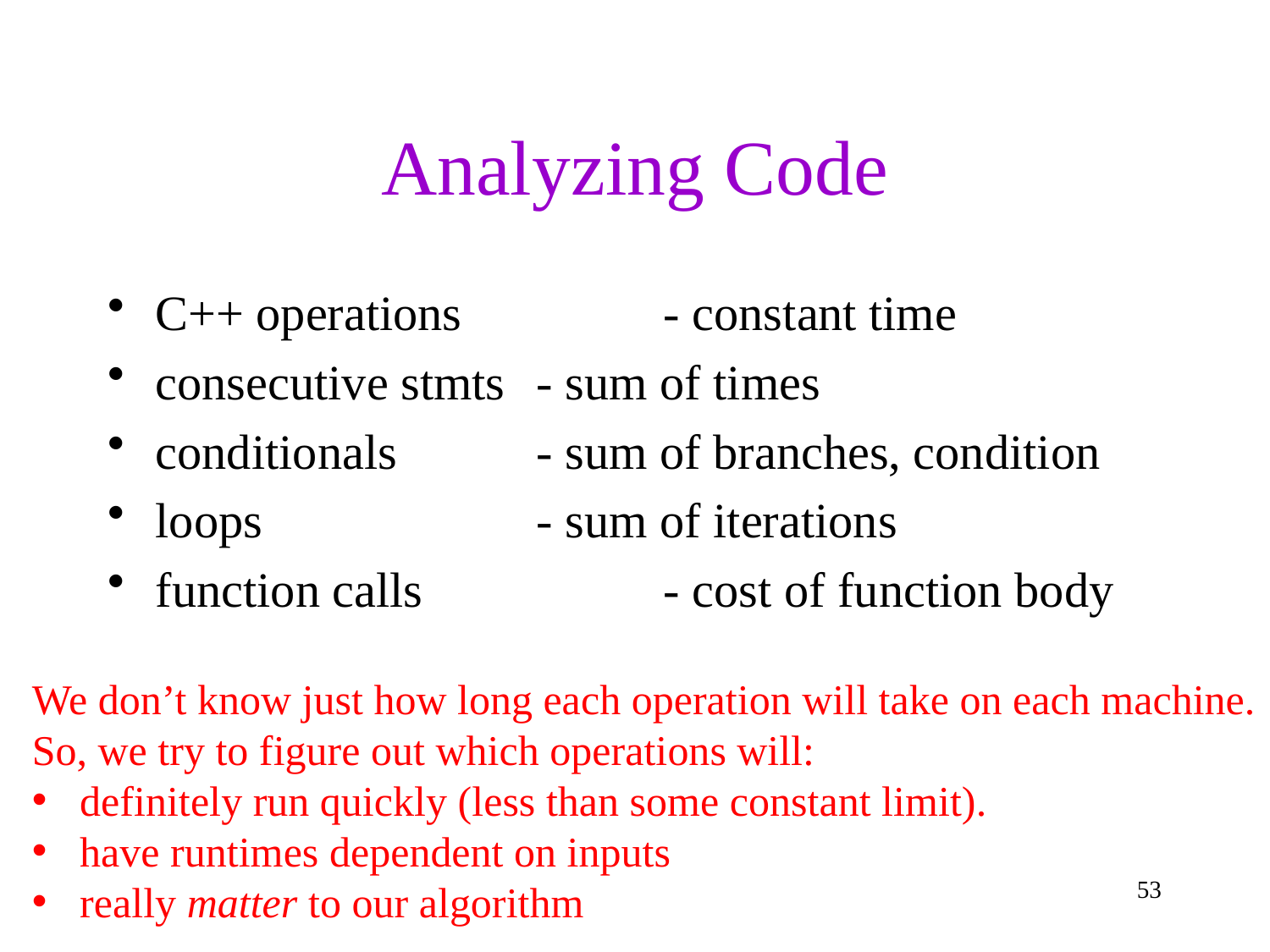

# Analyzing Code
C++ operations 		- constant time
consecutive stmts	- sum of times
conditionals		- sum of branches, condition
loops			- sum of iterations
function calls		- cost of function body
We don’t know just how long each operation will take on each machine.
So, we try to figure out which operations will:
definitely run quickly (less than some constant limit).
have runtimes dependent on inputs
really matter to our algorithm
53